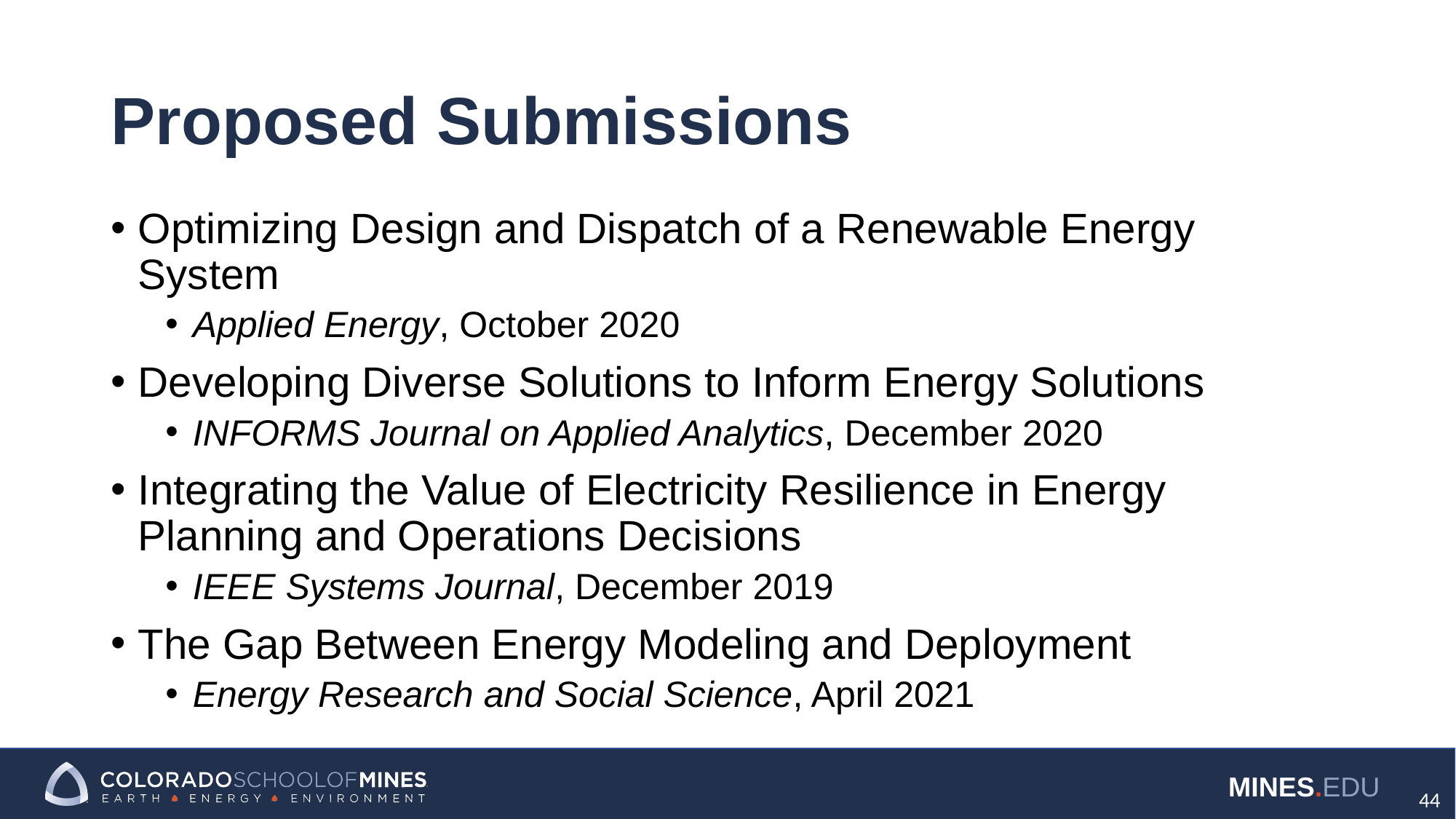

# Proposed Submissions
Optimizing Design and Dispatch of a Renewable Energy System
Applied Energy, October 2020
Developing Diverse Solutions to Inform Energy Solutions
INFORMS Journal on Applied Analytics, December 2020
Integrating the Value of Electricity Resilience in Energy Planning and Operations Decisions
IEEE Systems Journal, December 2019
The Gap Between Energy Modeling and Deployment
Energy Research and Social Science, April 2021
44